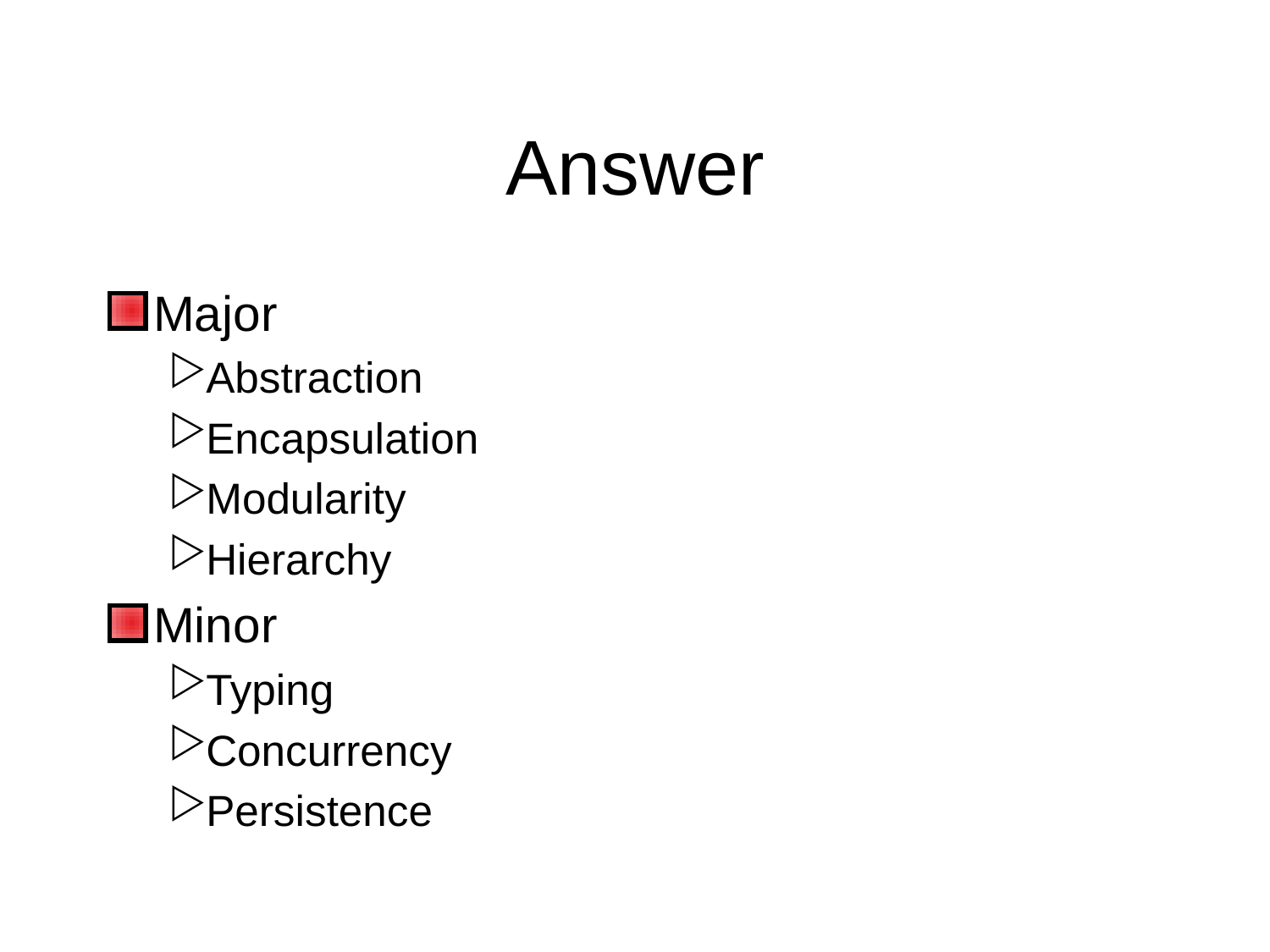

# Answer
Major
Abstraction
Encapsulation
Modularity
Hierarchy
Minor
Typing
Concurrency
Persistence